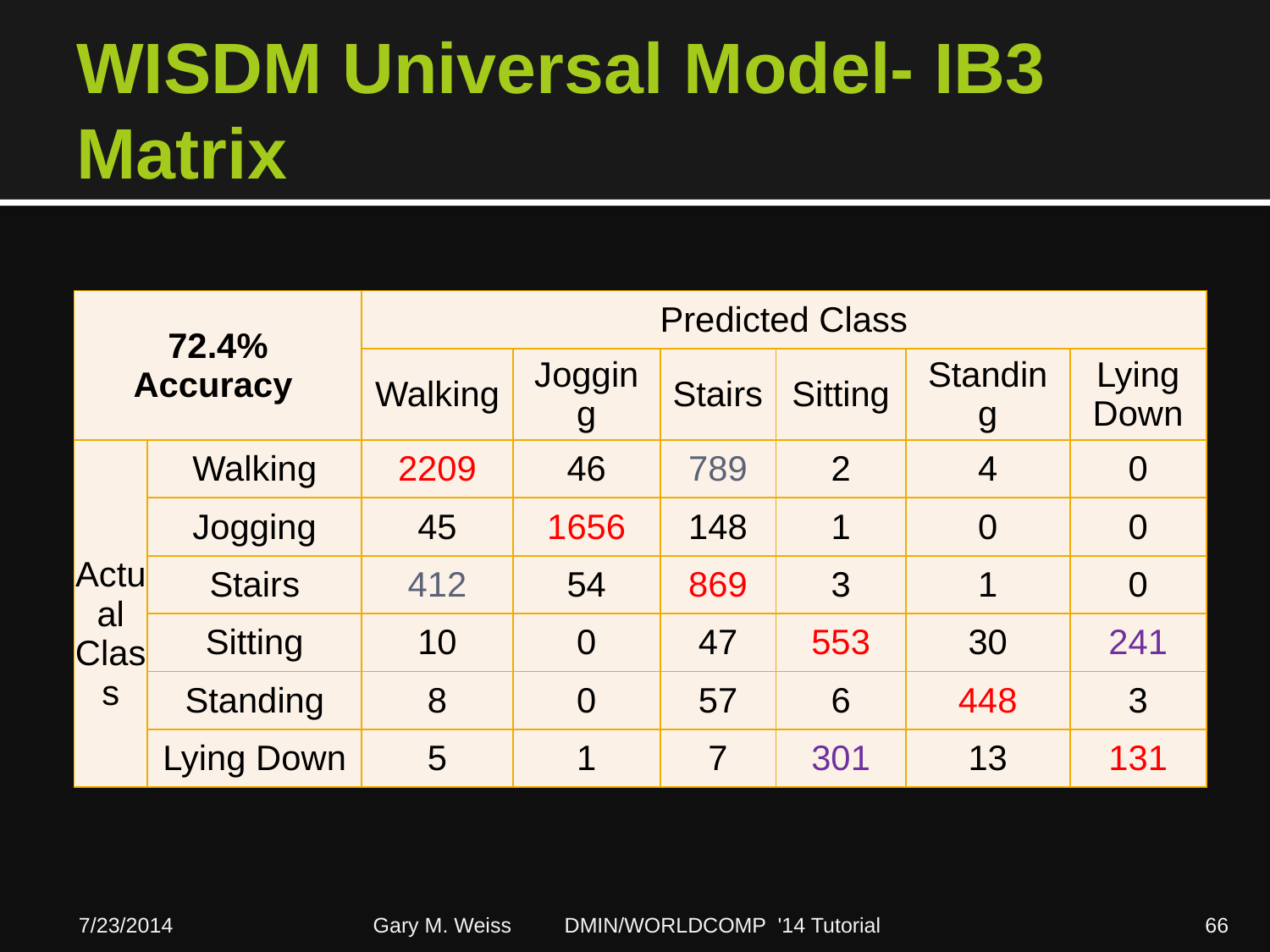

# WISDM Universal Model- IB3 Matrix
| 72.4% Accuracy |  | Predicted Class |  |  |  |  |  |
| --- | --- | --- | --- | --- | --- | --- | --- |
|  |  | Walking | Jogging | Stairs | Sitting | Standing | Lying Down |
| Actual Class | Walking | 2209 | 46 | 789 | 2 | 4 | 0 |
|  | Jogging | 45 | 1656 | 148 | 1 | 0 | 0 |
|  | Stairs | 412 | 54 | 869 | 3 | 1 | 0 |
|  | Sitting | 10 | 0 | 47 | 553 | 30 | 241 |
|  | Standing | 8 | 0 | 57 | 6 | 448 | 3 |
|  | Lying Down | 5 | 1 | 7 | 301 | 13 | 131 |
7/23/2014
Gary M. Weiss         DMIN/WORLDCOMP  '14 Tutorial
66